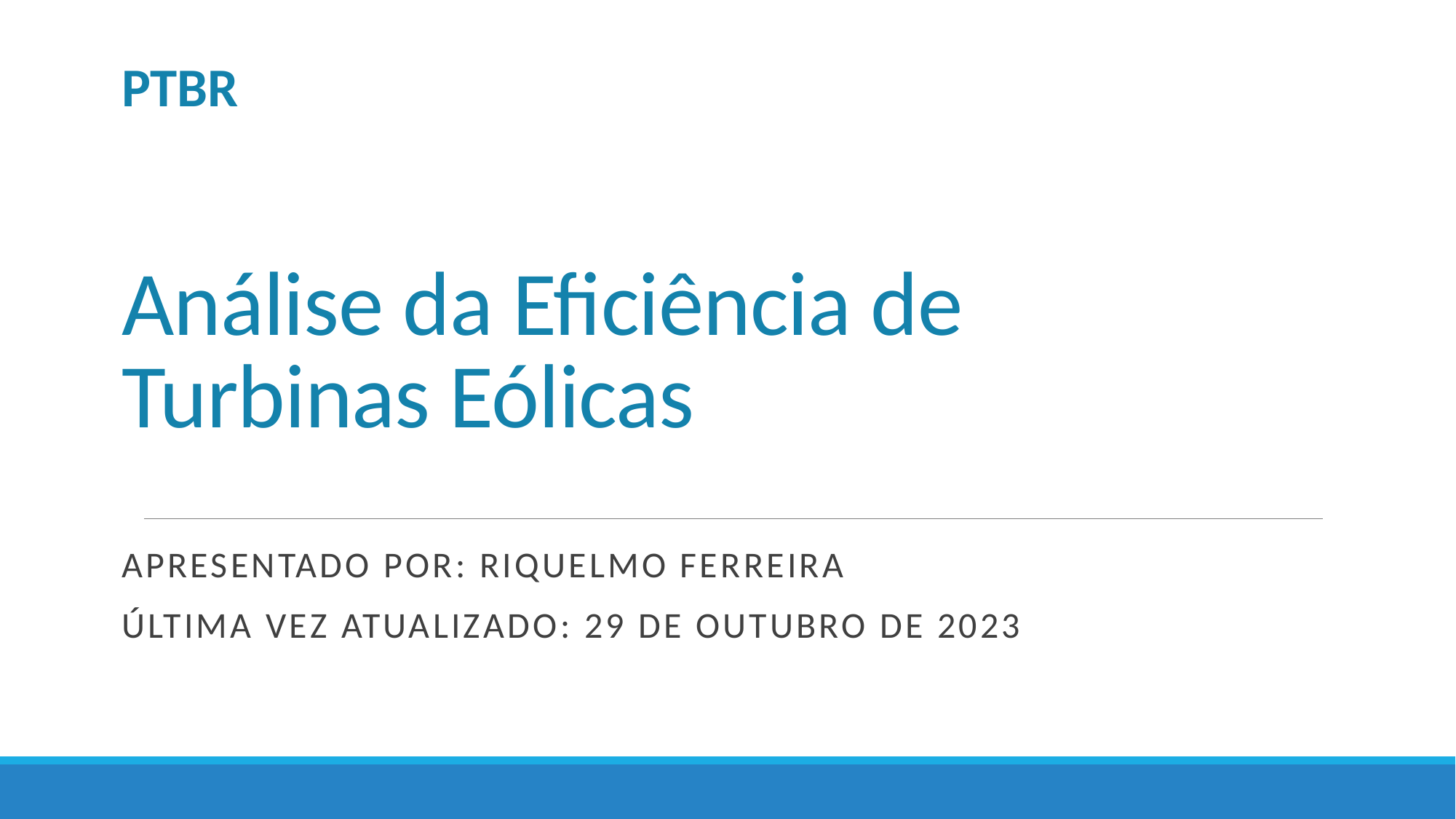

PTBR
# Análise da Eficiência de  Turbinas Eólicas
Apresentado por: Riquelmo ferreira
Última vez atualizado: 29 DE OUTubro de 2023